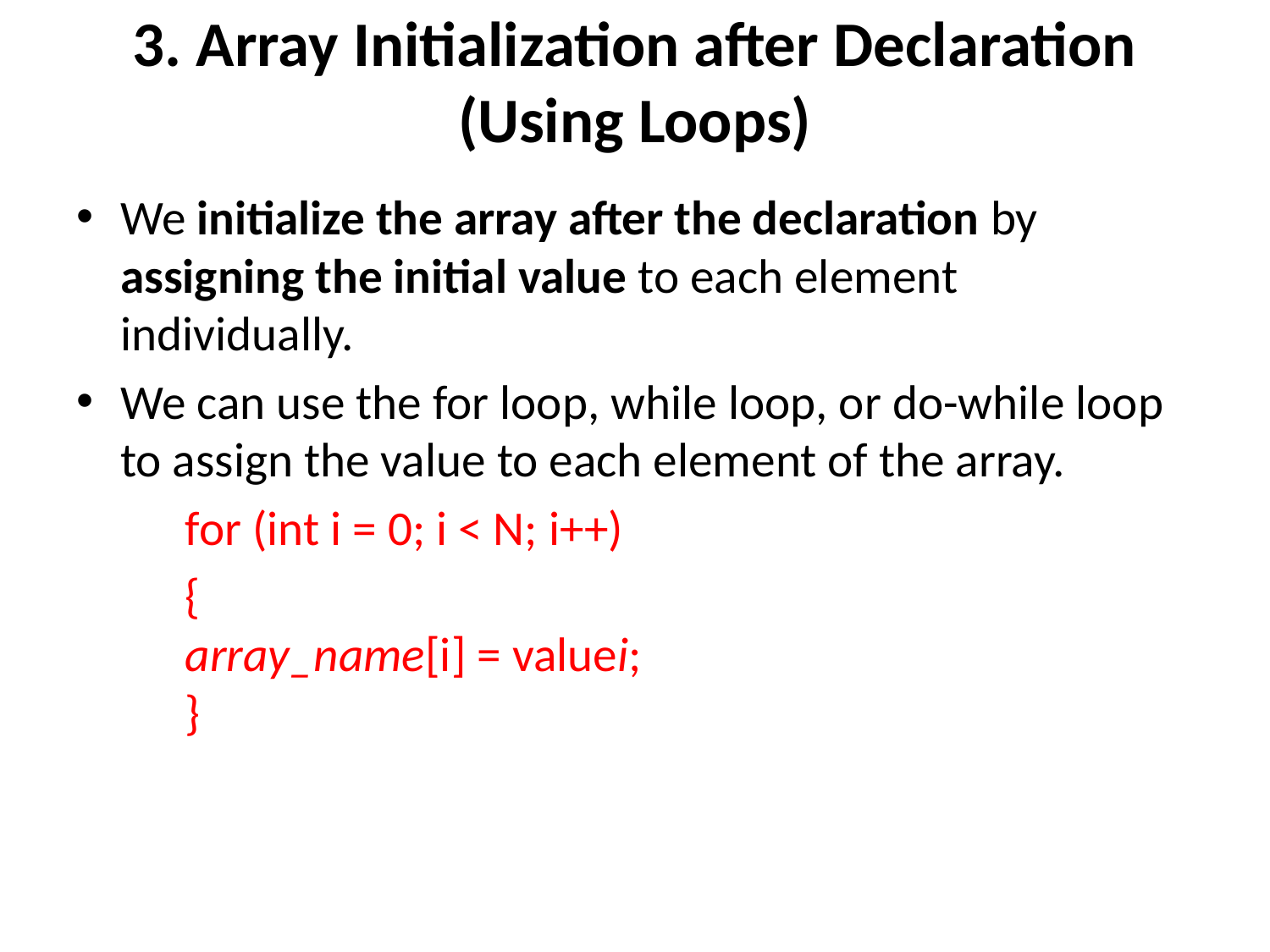

# 3. Array Initialization after Declaration (Using Loops)
We initialize the array after the declaration by assigning the initial value to each element individually.
We can use the for loop, while loop, or do-while loop to assign the value to each element of the array.
	for (int i = 0; i < N; i++)
	{
		array_name[i] = valuei;
	}